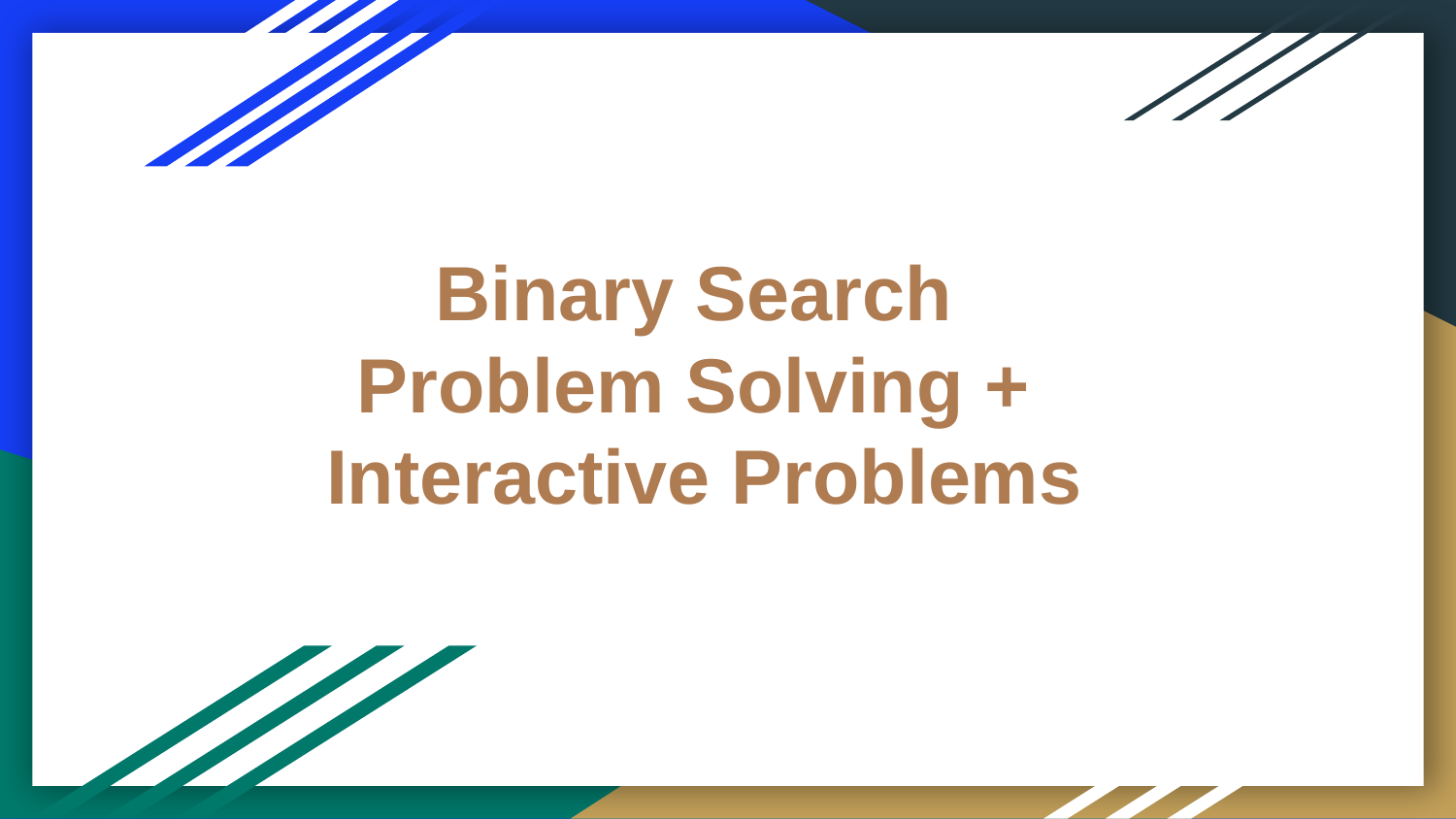

# Binary Search
Problem Solving +
Interactive Problems
-Priyansh Agarwal